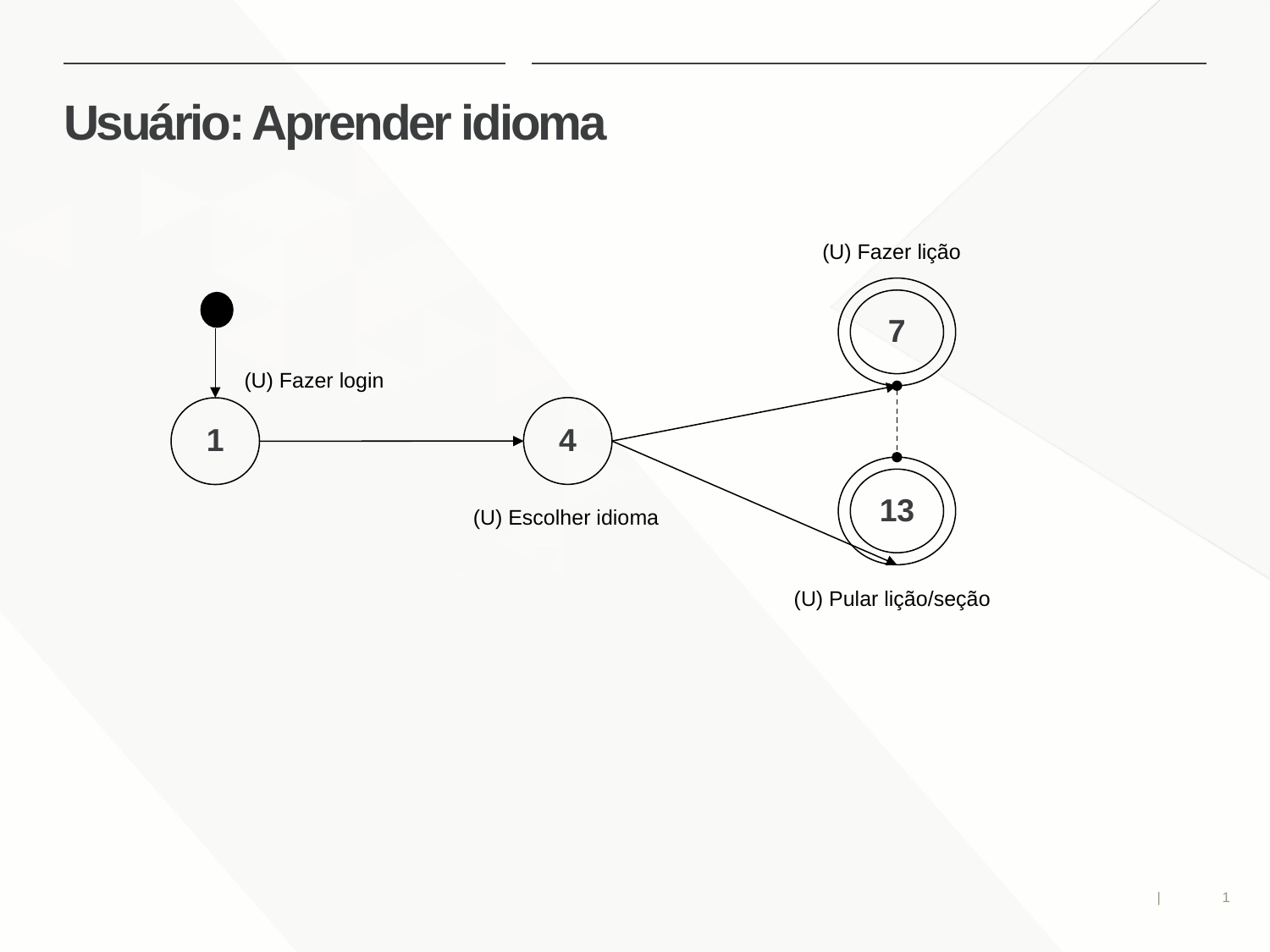

# Usuário: Aprender idioma
(U) Fazer lição
7

(U) Fazer login
4
1
13
(U) Escolher idioma
(U) Pular lição/seção